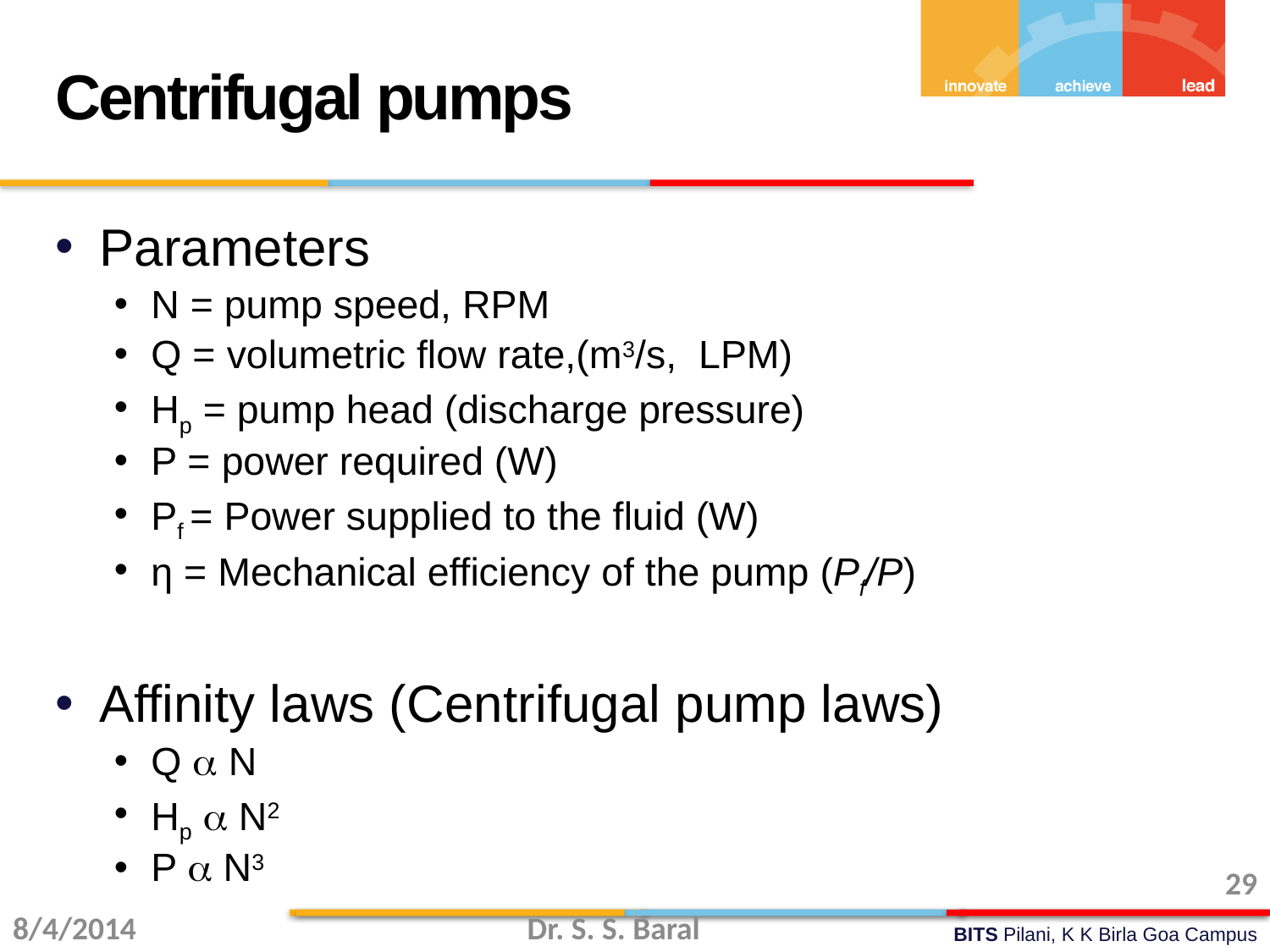

Centrifugal pumps
Parameters
N = pump speed, RPM
Q = volumetric flow rate,(m3/s,  LPM)
Hp = pump head (discharge pressure)
P = power required (W)
Pf = Power supplied to the fluid (W)
η = Mechanical efficiency of the pump (Pf/P)

Affinity laws (Centrifugal pump laws)
Q α N
Hp α N2
P α N3

29
8/4/2014
Dr. S. S. Baral